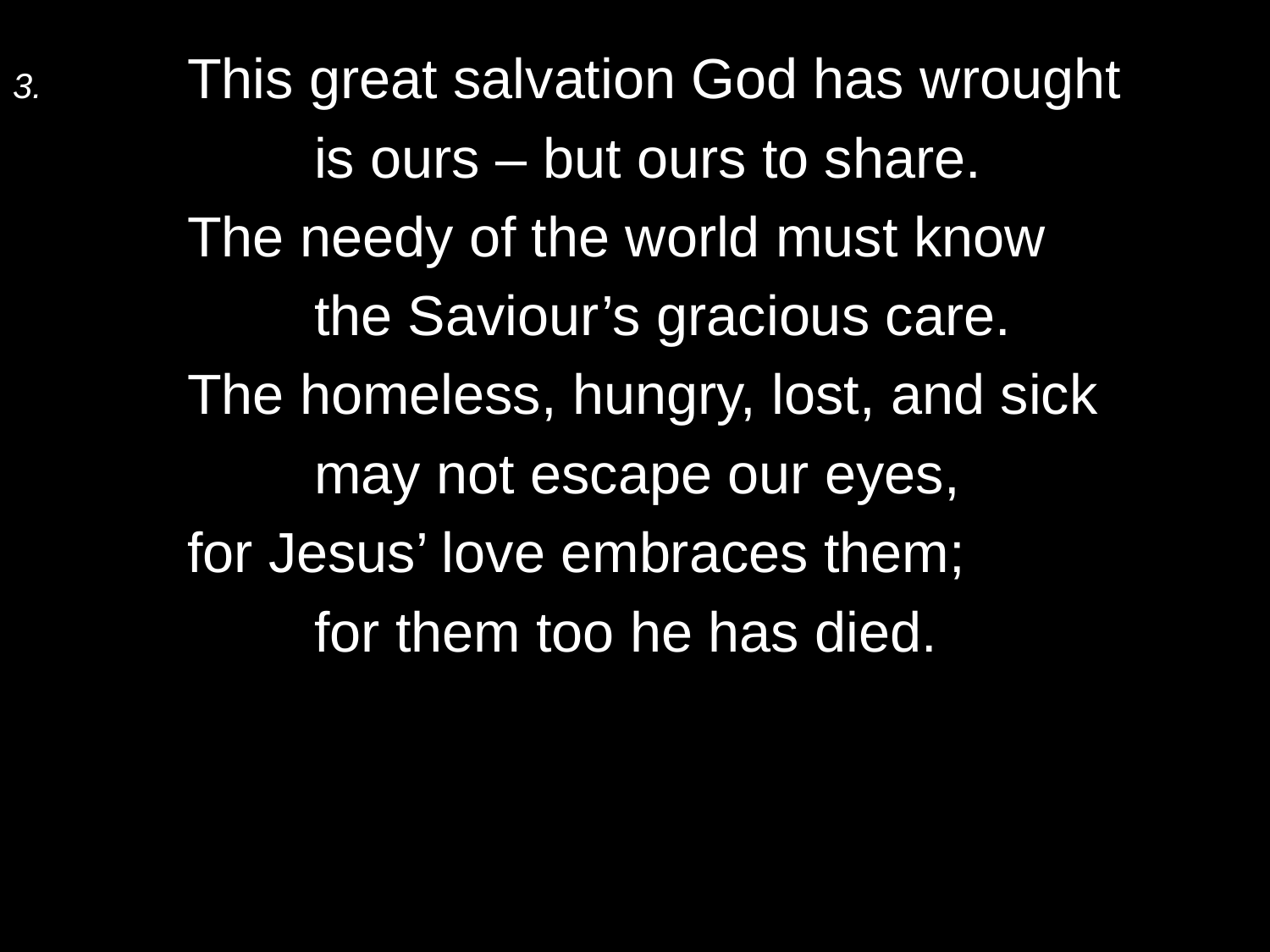

3.	This great salvation God has wrought
		is ours – but ours to share.
	The needy of the world must know
		the Saviour’s gracious care.
	The homeless, hungry, lost, and sick
		may not escape our eyes,
	for Jesus’ love embraces them;
		for them too he has died.